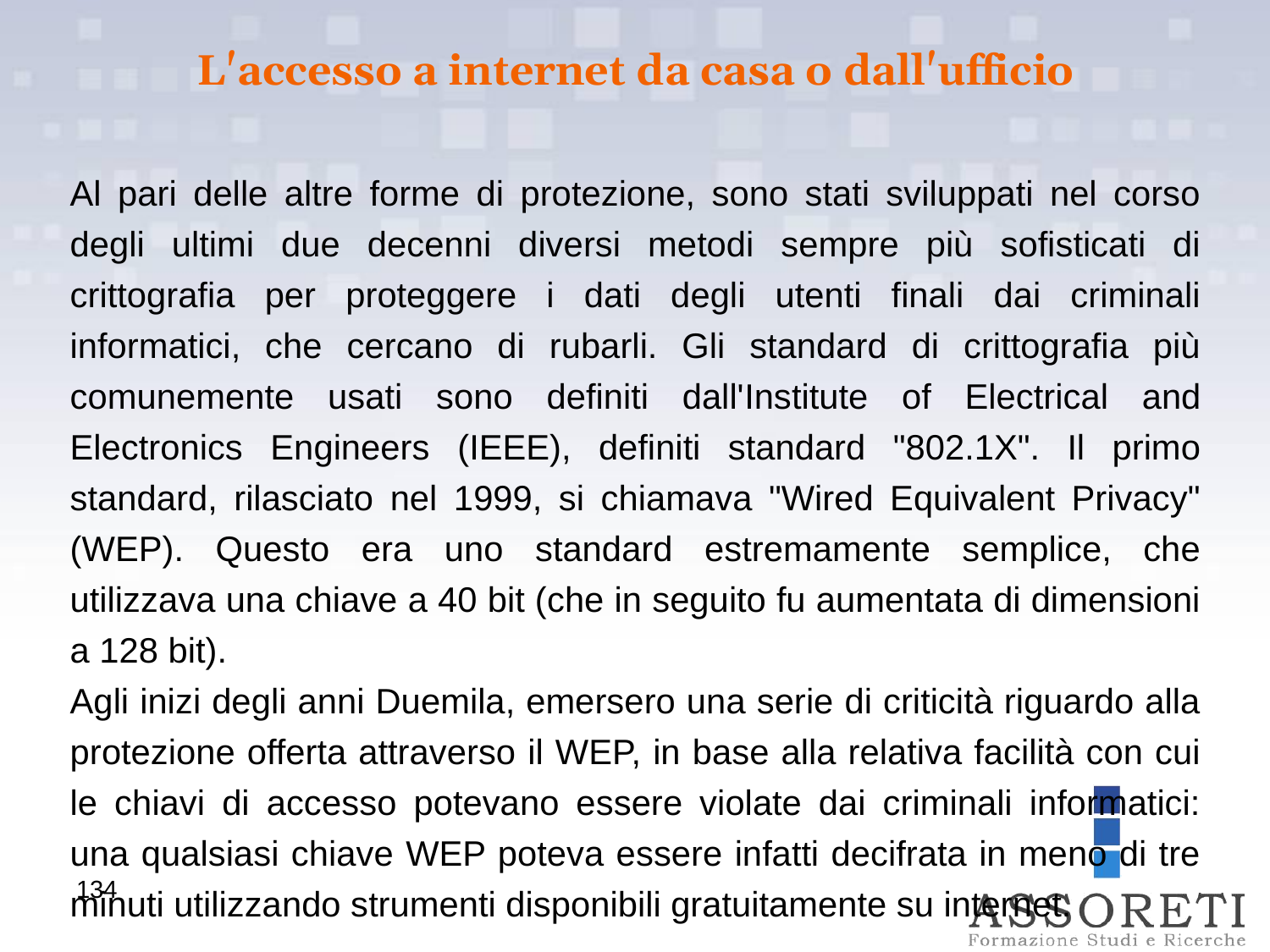

L'accesso a internet da casa o dall'ufficio
Al pari delle altre forme di protezione, sono stati sviluppati nel corso degli ultimi due decenni diversi metodi sempre più sofisticati di crittografia per proteggere i dati degli utenti finali dai criminali informatici, che cercano di rubarli. Gli standard di crittografia più comunemente usati sono definiti dall'Institute of Electrical and Electronics Engineers (IEEE), definiti standard "802.1X". Il primo standard, rilasciato nel 1999, si chiamava "Wired Equivalent Privacy" (WEP). Questo era uno standard estremamente semplice, che utilizzava una chiave a 40 bit (che in seguito fu aumentata di dimensioni a 128 bit).
Agli inizi degli anni Duemila, emersero una serie di criticità riguardo alla protezione offerta attraverso il WEP, in base alla relativa facilità con cui le chiavi di accesso potevano essere violate dai criminali informatici: una qualsiasi chiave WEP poteva essere infatti decifrata in meno di tre minuti utilizzando strumenti disponibili gratuitamente su internet.
134